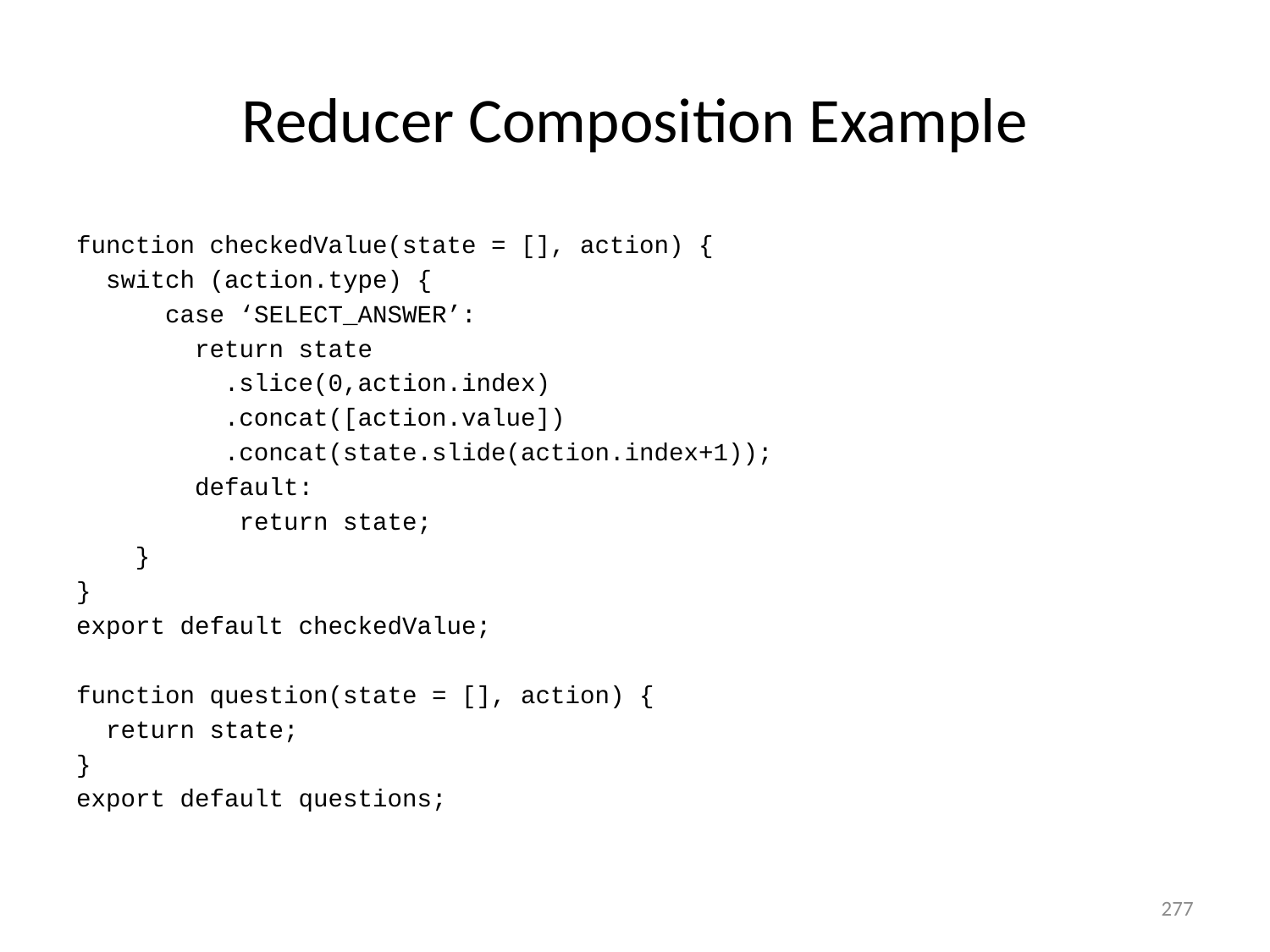

# Reducer Composition Example
function checkedValue(state = [], action) {
  switch (action.type) {
      case ‘SELECT_ANSWER’:
        return state
          .slice(0,action.index)
          .concat([action.value])
          .concat(state.slide(action.index+1));
        default:
           return state;
    }
}
export default checkedValue;

function question(state = [], action) {
  return state;
}
export default questions;
277